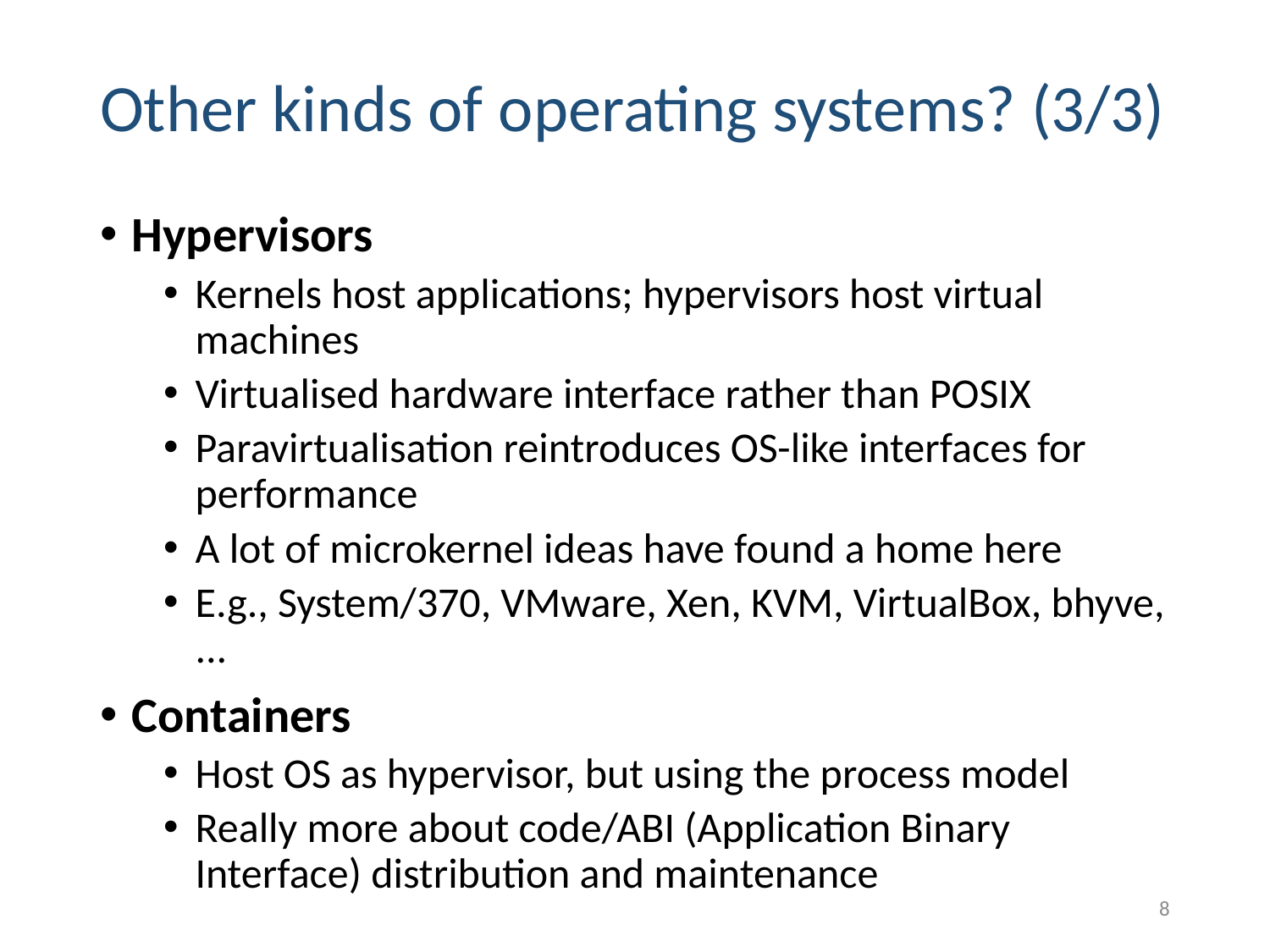

# Other kinds of operating systems? (3/3)
Hypervisors
Kernels host applications; hypervisors host virtual machines
Virtualised hardware interface rather than POSIX
Paravirtualisation reintroduces OS-like interfaces for performance
A lot of microkernel ideas have found a home here
E.g., System/370, VMware, Xen, KVM, VirtualBox, bhyve, ...
Containers
Host OS as hypervisor, but using the process model
Really more about code/ABI (Application Binary Interface) distribution and maintenance
8